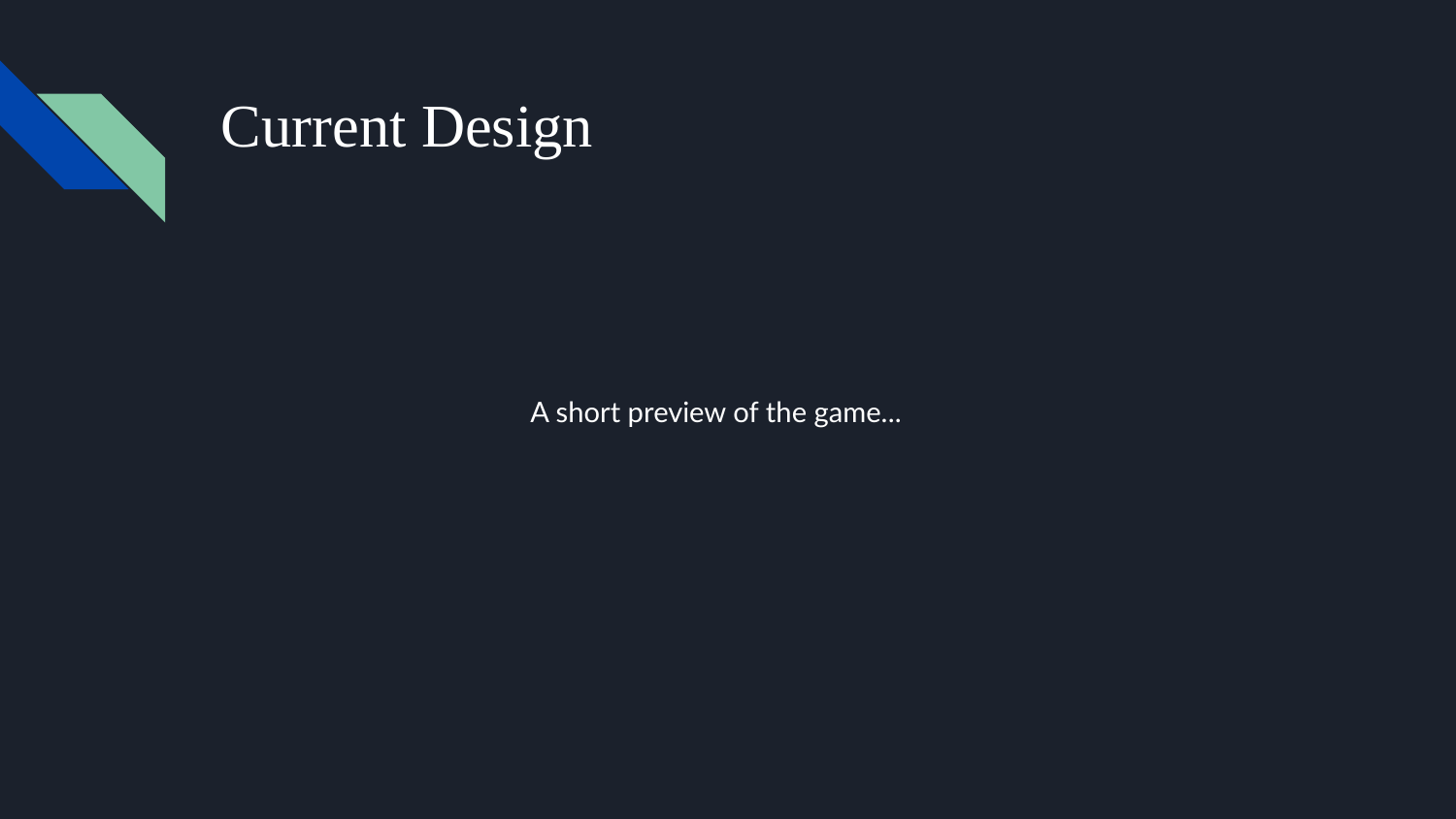

# Current Design
A short preview of the game...